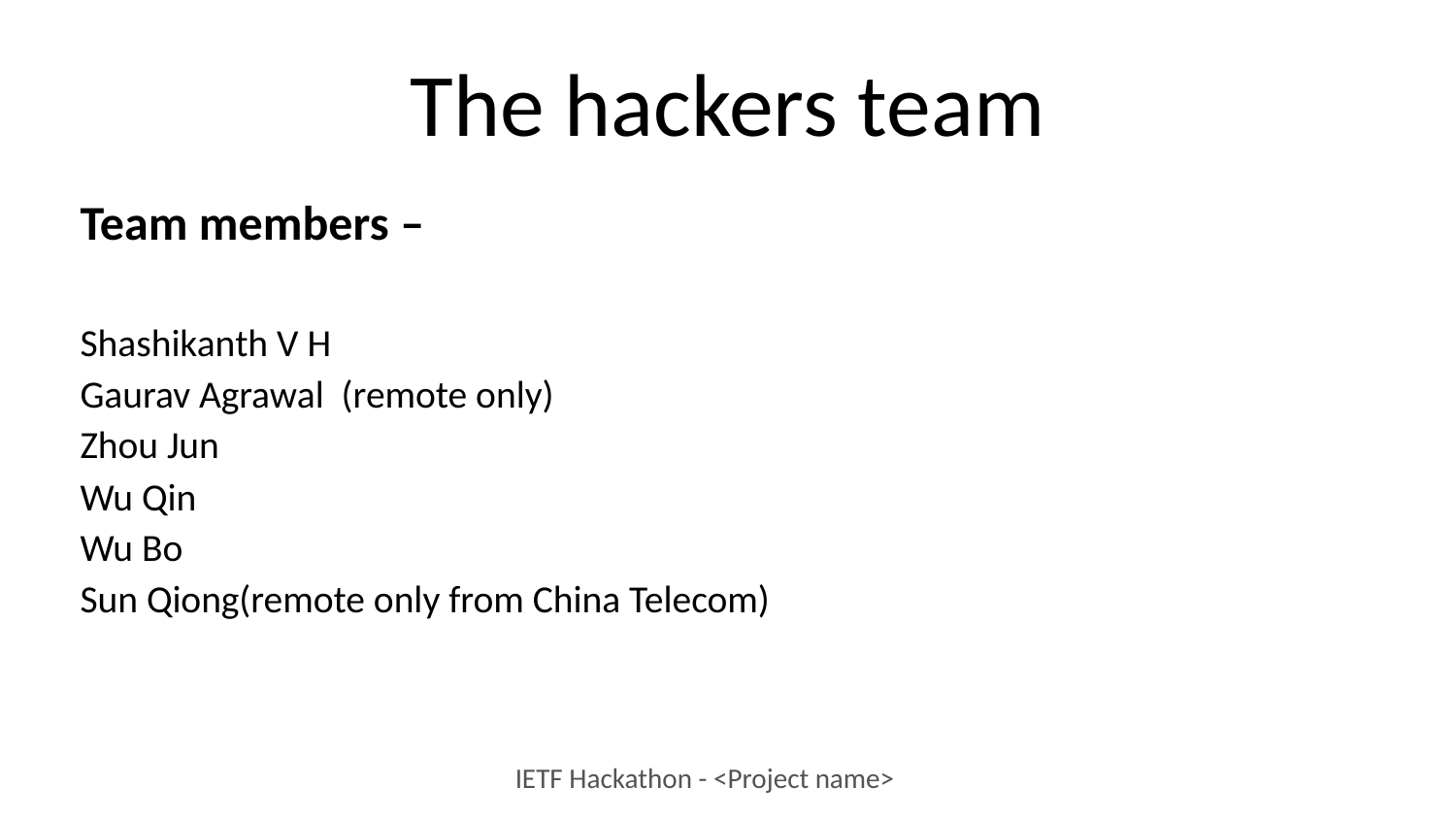

# The hackers team
Team members –

Shashikanth V H
Gaurav Agrawal  (remote only)
Zhou Jun
Wu Qin
Wu Bo
Sun Qiong(remote only from China Telecom)